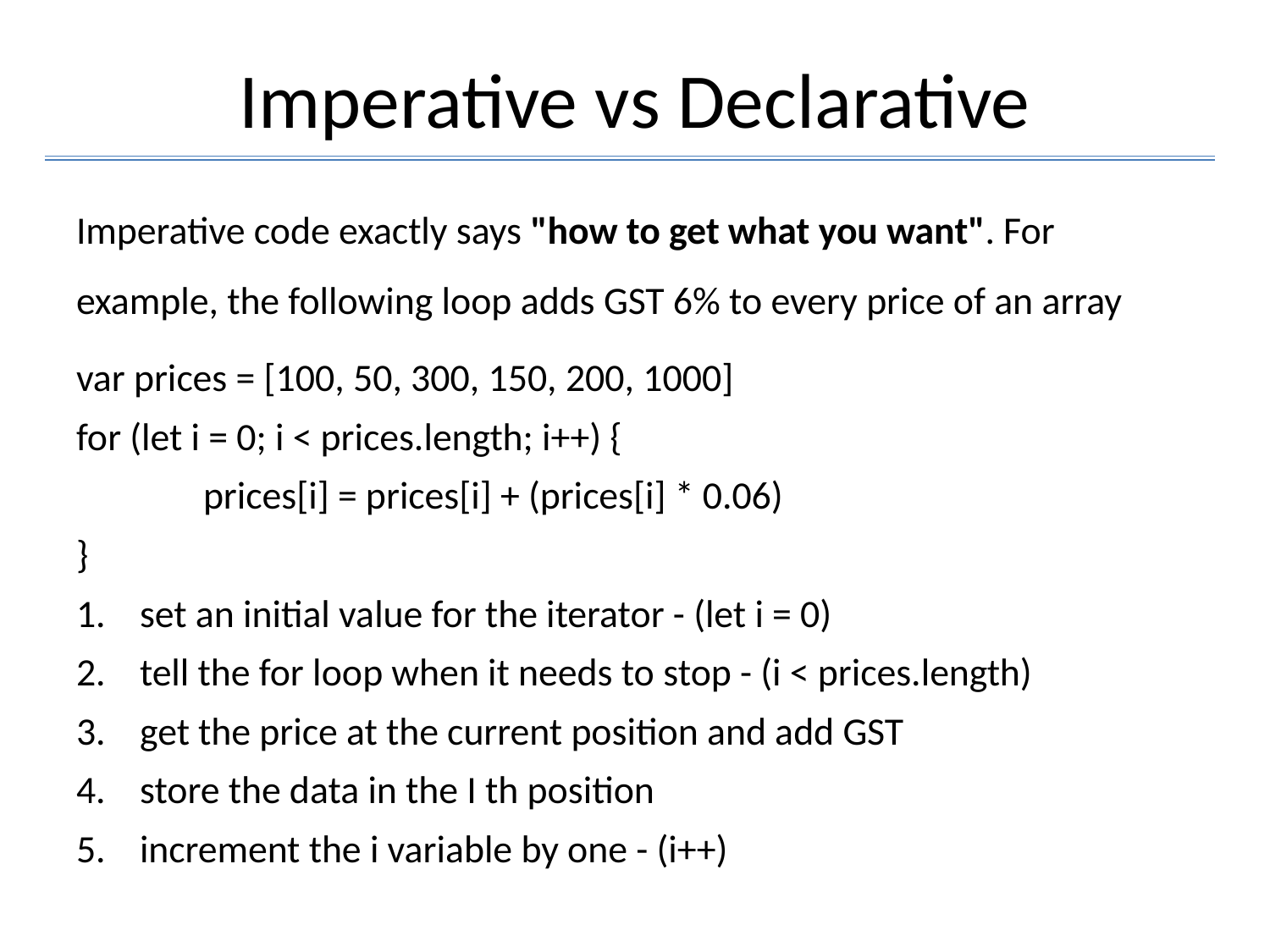

# Imperative vs Declarative
Imperative code exactly says "how to get what you want". For example, the following loop adds GST 6% to every price of an array
var prices = [100, 50, 300, 150, 200, 1000]
for (let i = 0; i < prices.length; i++) {
	prices[i] = prices[i] + (prices[i] * 0.06)
}
set an initial value for the iterator - (let i = 0)
tell the for loop when it needs to stop - (i < prices.length)
get the price at the current position and add GST
store the data in the I th position
increment the i variable by one - (i++)